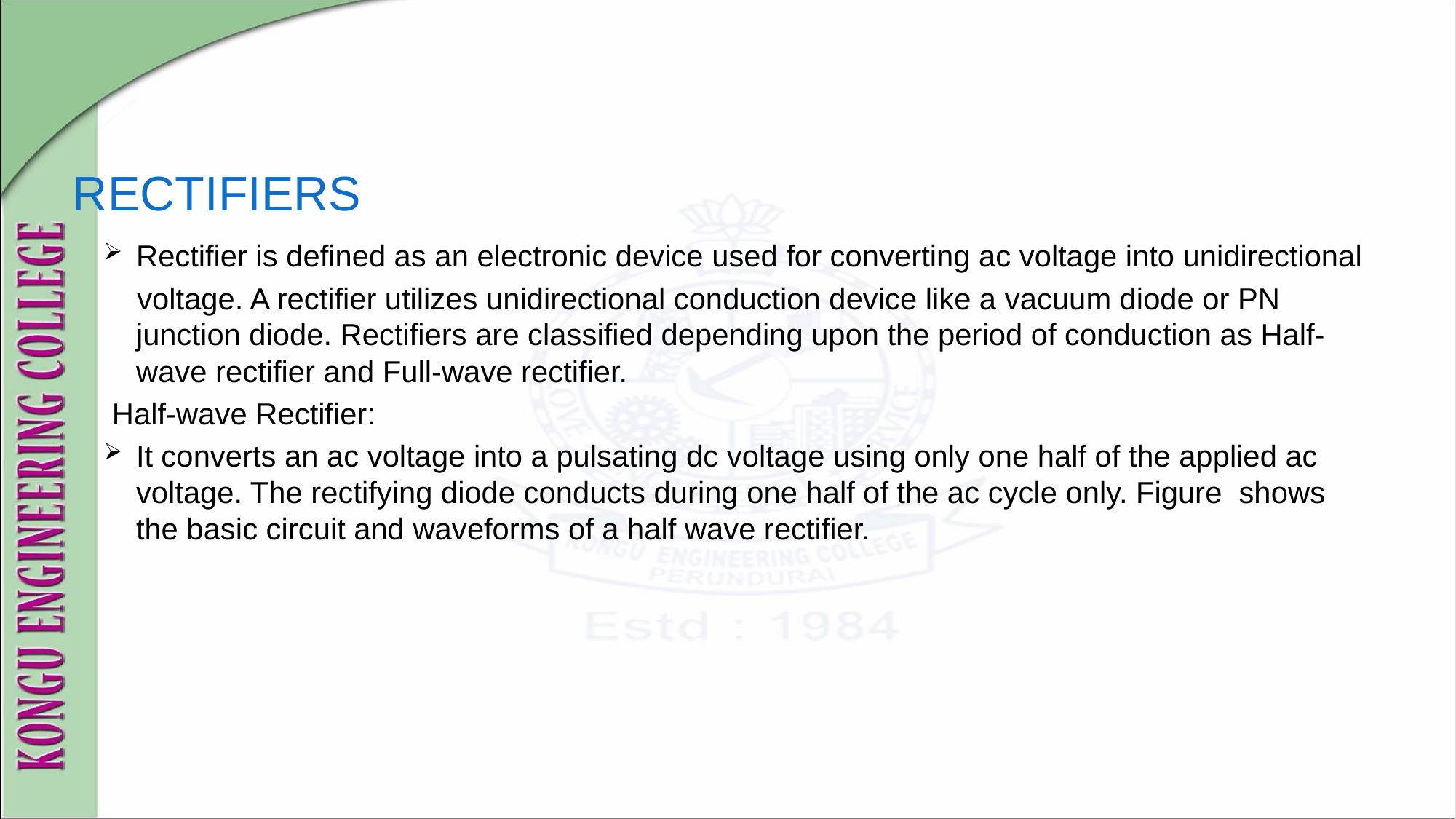

# RECTIFIERS
Rectifier is defined as an electronic device used for converting ac voltage into unidirectional
    voltage. A rectifier utilizes unidirectional conduction device like a vacuum diode or PN junction diode. Rectifiers are classified depending upon the period of conduction as Half-wave rectifier and Full-wave rectifier.
 Half-wave Rectifier:
It converts an ac voltage into a pulsating dc voltage using only one half of the applied ac voltage. The rectifying diode conducts during one half of the ac cycle only. Figure  shows the basic circuit and waveforms of a half wave rectifier.